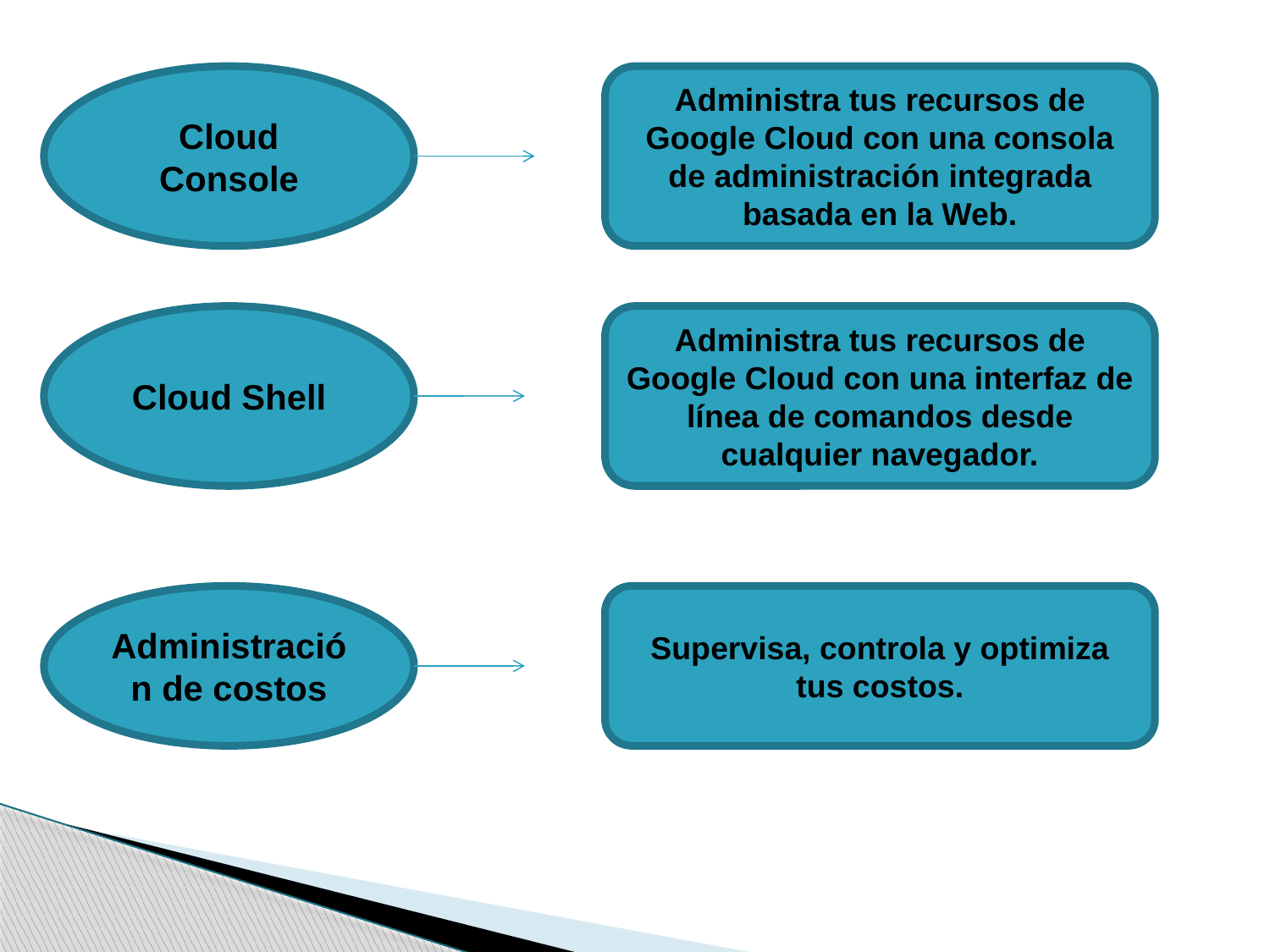

Cloud Console
Administra tus recursos de Google Cloud con una consola de administración integrada basada en la Web.
Cloud Shell
Administra tus recursos de Google Cloud con una interfaz de línea de comandos desde cualquier navegador.
Administración de costos
Supervisa, controla y optimiza tus costos.